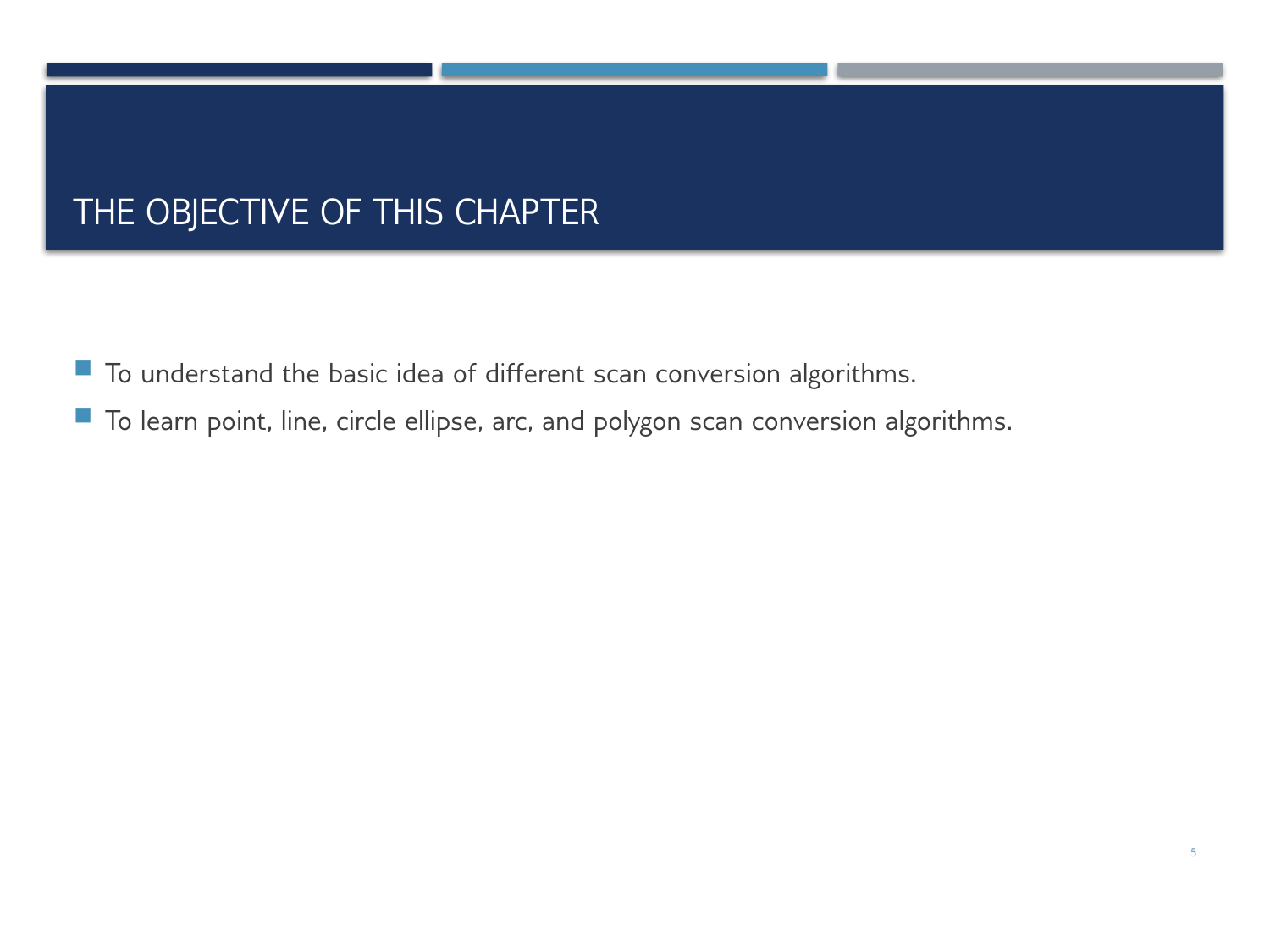

# The objective of this chapter
To understand the basic idea of different scan conversion algorithms.
To learn point, line, circle ellipse, arc, and polygon scan conversion algorithms.

5